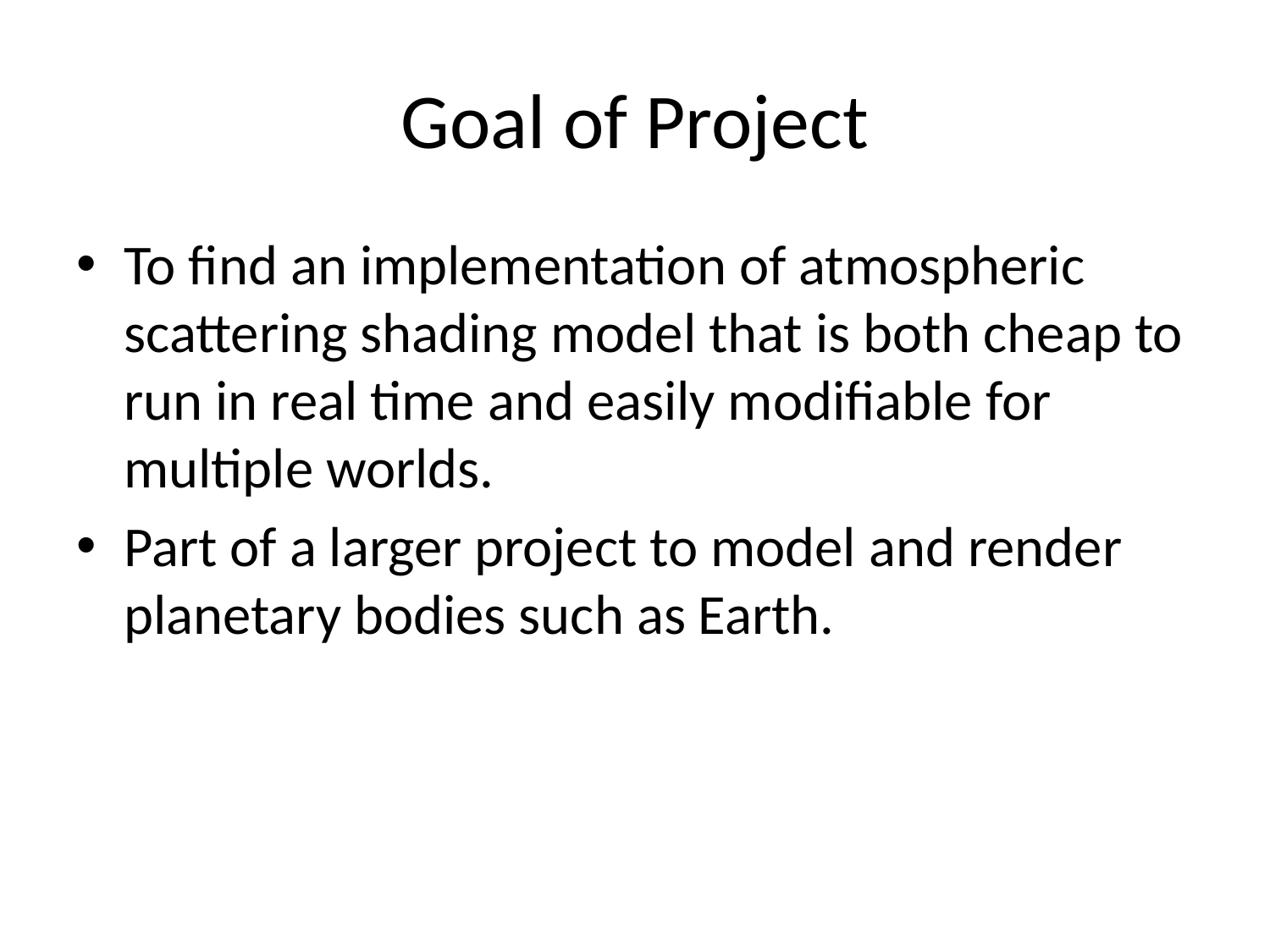

# Goal of Project
To find an implementation of atmospheric scattering shading model that is both cheap to run in real time and easily modifiable for multiple worlds.
Part of a larger project to model and render planetary bodies such as Earth.